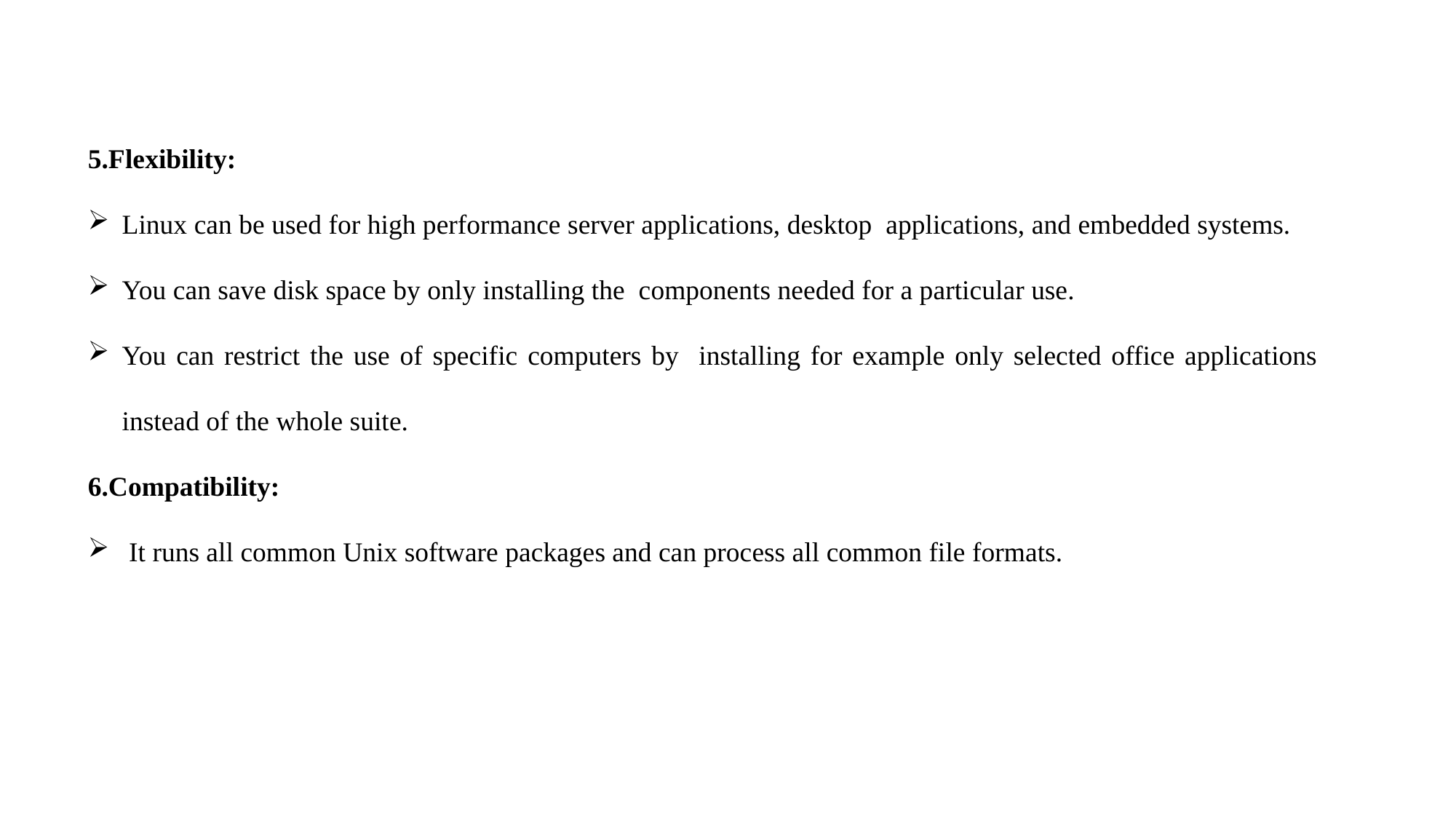

5.Flexibility:
Linux can be used for high performance server applications, desktop  applications, and embedded systems.
You can save disk space by only installing the  components needed for a particular use.
You can restrict the use of specific computers by  installing for example only selected office applications instead of the whole suite.
6.Compatibility:
 It runs all common Unix software packages and can process all common file formats.